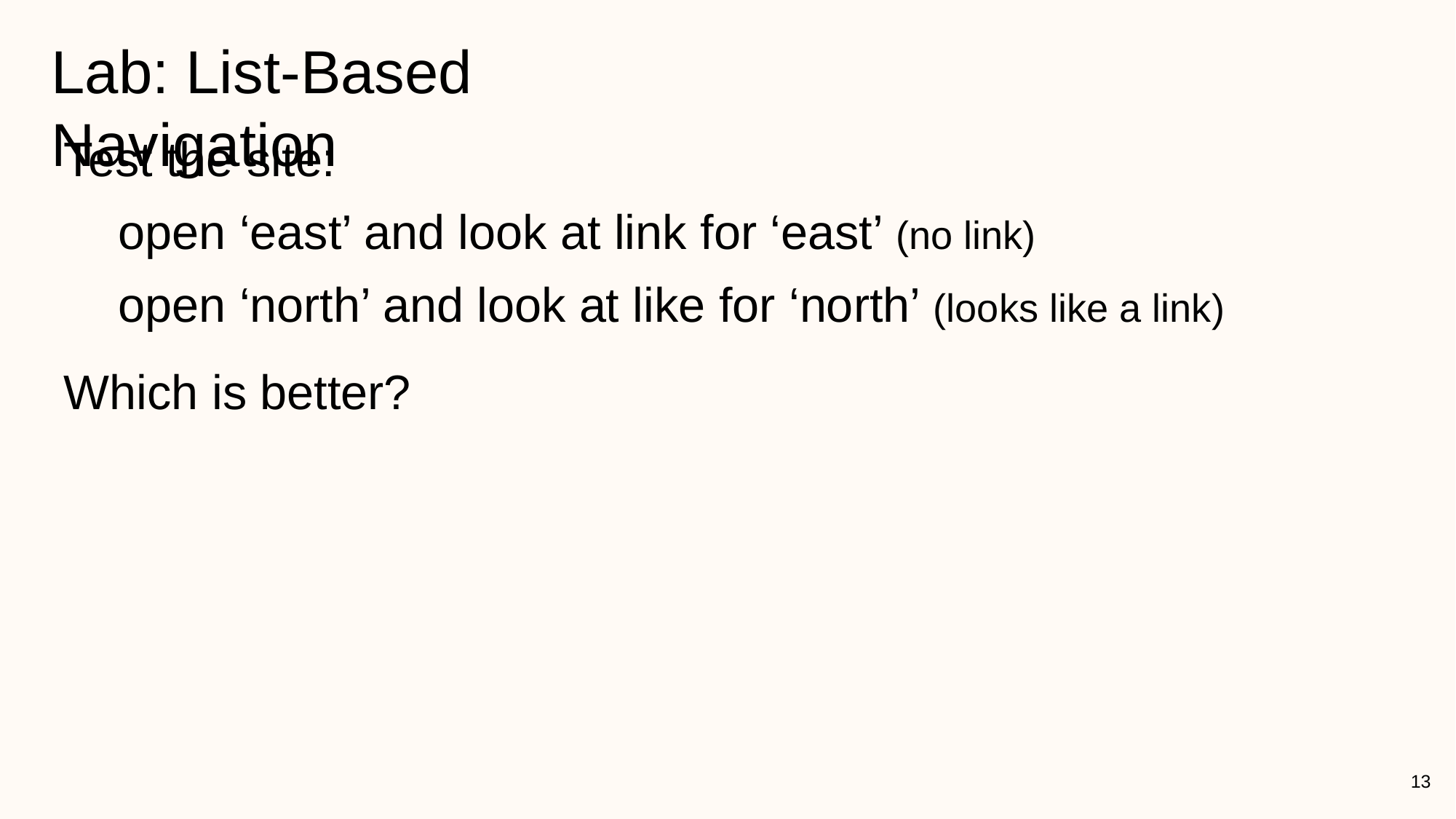

Lab: List-Based Navigation
Test the site:
open ‘east’ and look at link for ‘east’ (no link)
open ‘north’ and look at like for ‘north’ (looks like a link)
Which is better?
13